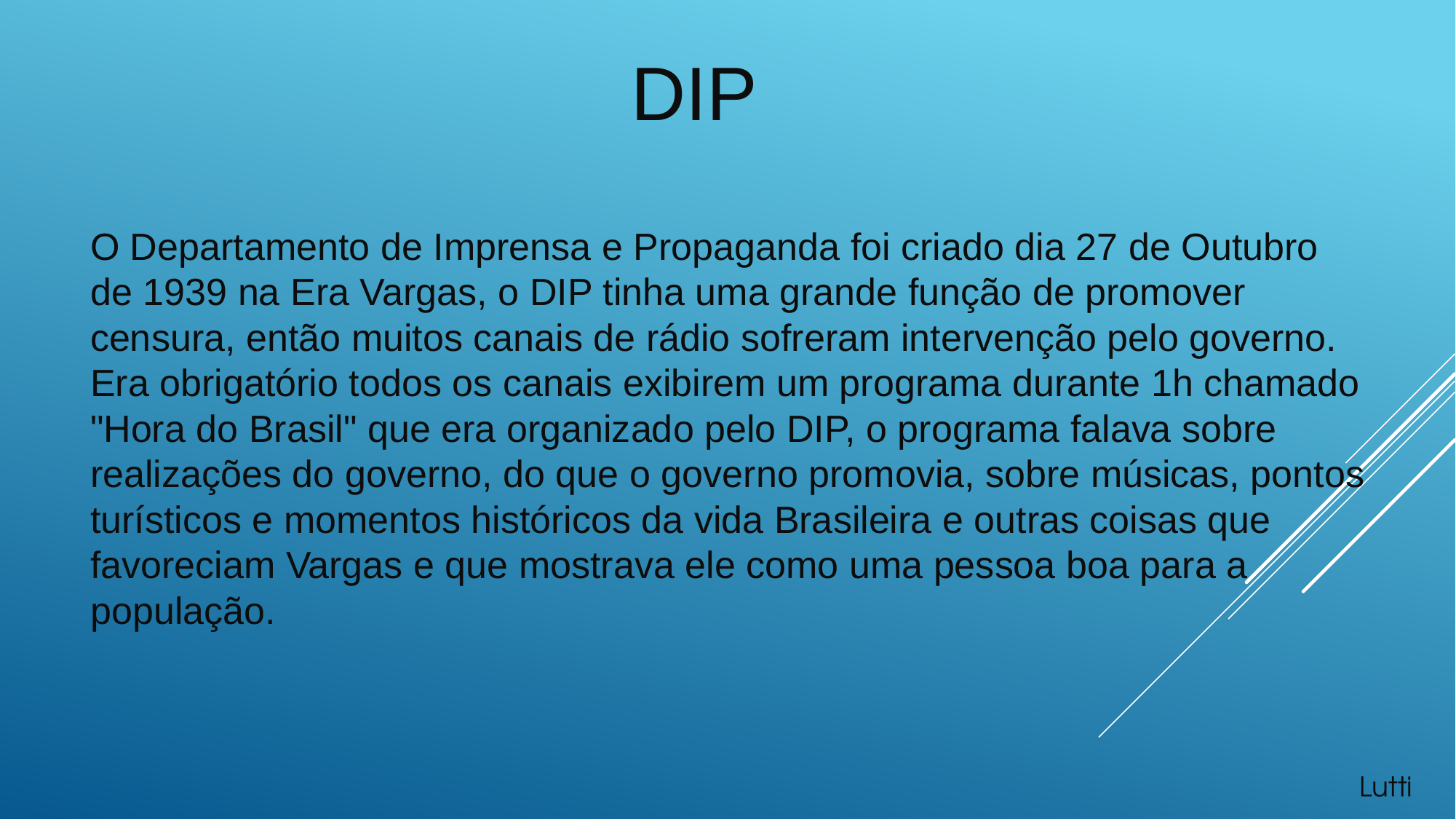

DIP
O Departamento de Imprensa e Propaganda foi criado dia 27 de Outubro de 1939 na Era Vargas, o DIP tinha uma grande função de promover censura, então muitos canais de rádio sofreram intervenção pelo governo. Era obrigatório todos os canais exibirem um programa durante 1h chamado "Hora do Brasil" que era organizado pelo DIP, o programa falava sobre realizações do governo, do que o governo promovia, sobre músicas, pontos turísticos e momentos históricos da vida Brasileira e outras coisas que favoreciam Vargas e que mostrava ele como uma pessoa boa para a população.
Lutti